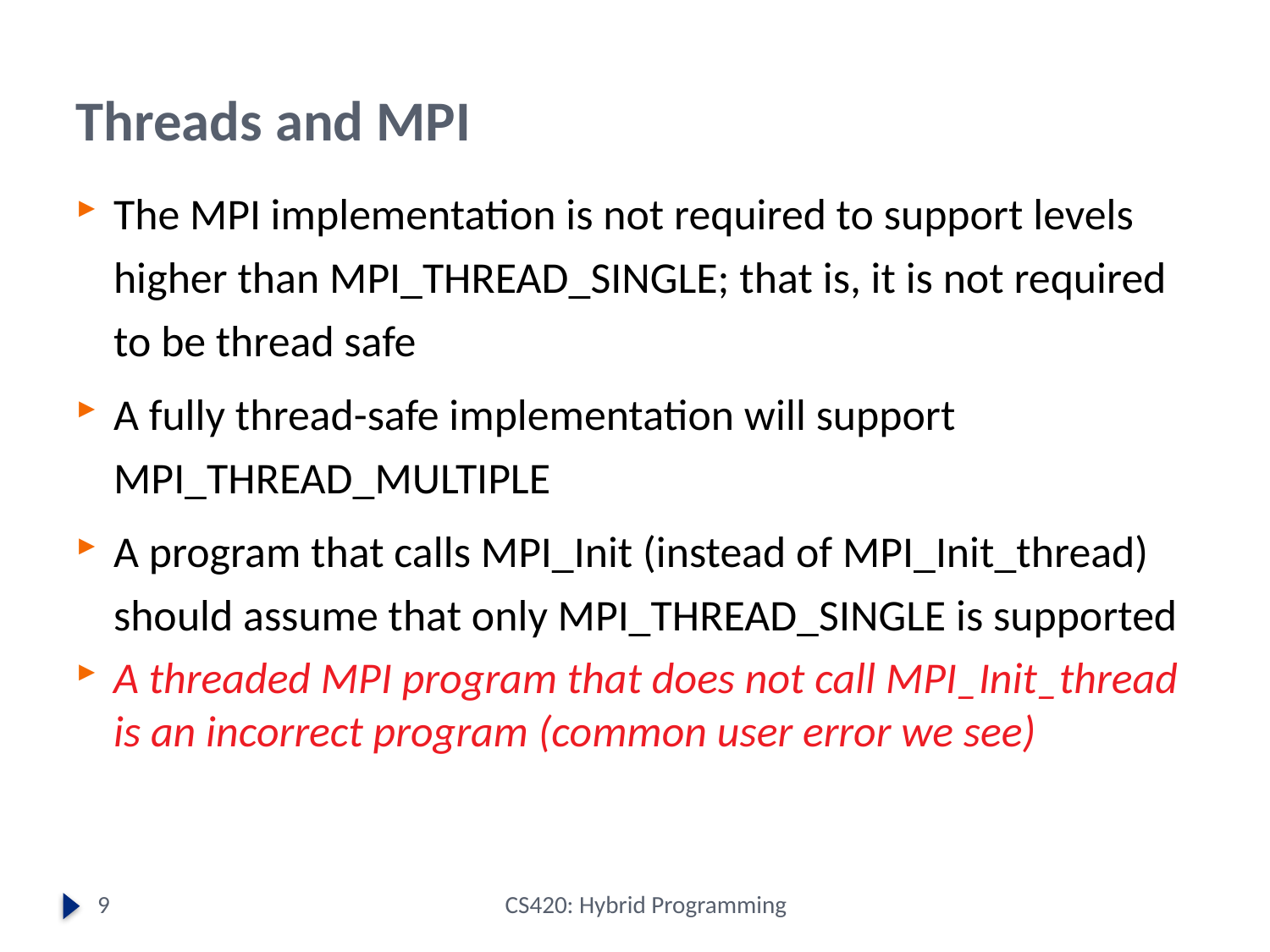

# Threads and MPI
The MPI implementation is not required to support levels higher than MPI_THREAD_SINGLE; that is, it is not required to be thread safe
A fully thread-safe implementation will support MPI_THREAD_MULTIPLE
A program that calls MPI_Init (instead of MPI_Init_thread) should assume that only MPI_THREAD_SINGLE is supported
A threaded MPI program that does not call MPI_Init_thread is an incorrect program (common user error we see)
9
CS420: Hybrid Programming